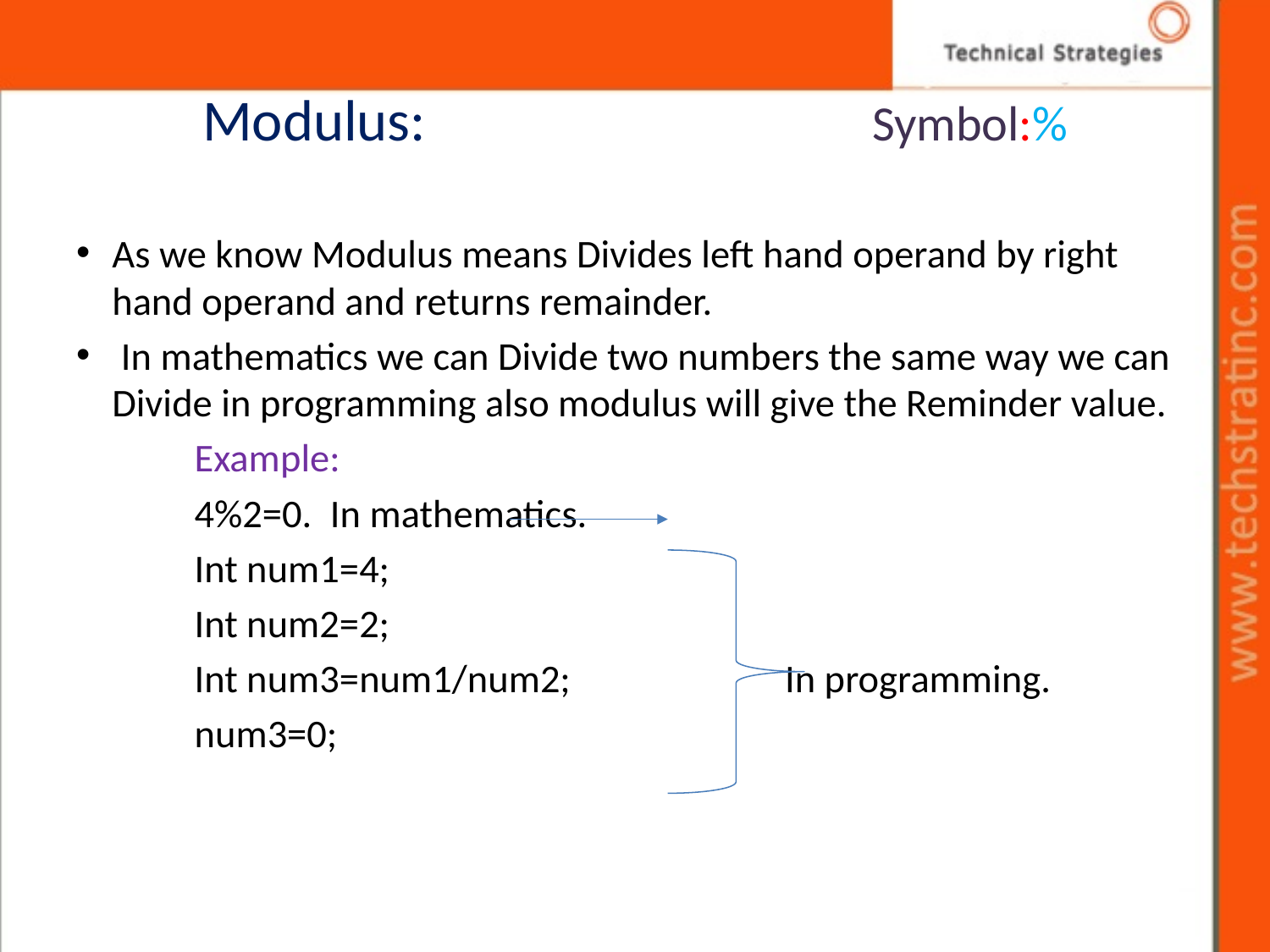

# Modulus:                                  Symbol:%
As we know Modulus means Divides left hand operand by right hand operand and returns remainder.
 In mathematics we can Divide two numbers the same way we can Divide in programming also modulus will give the Reminder value.
		Example:
			4%2=0.				  In mathematics.
			Int num1=4;
			Int num2=2;
			Int num3=num1/num2; 		In programming.
			num3=0;